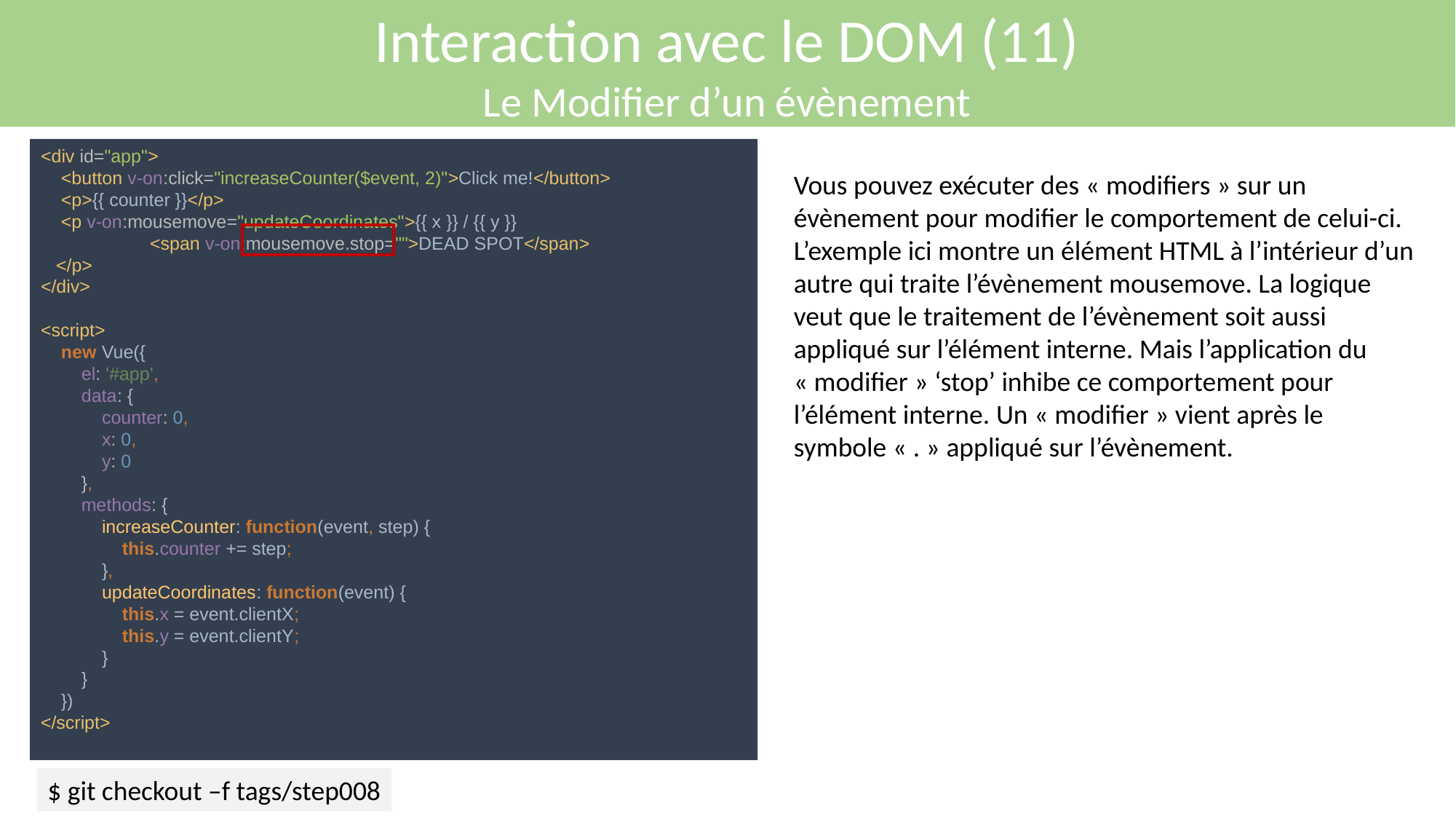

Interaction avec le DOM (11)
Le Modifier d’un évènement
<div id="app">
    <button v-on:click="increaseCounter($event, 2)">Click me!</button>
    <p>{{ counter }}</p>
    <p v-on:mousemove="updateCoordinates">{{ x }} / {{ y }}
	<span v-on:mousemove.stop="">DEAD SPOT</span>
   </p>
</div>
<script>
    new Vue({
        el: '#app',
        data: {
            counter: 0,
            x: 0,
            y: 0
        },
        methods: {
            increaseCounter: function(event, step) {
                this.counter += step;
            },
            updateCoordinates: function(event) {
                this.x = event.clientX;
                this.y = event.clientY;
            }
        }
    })
</script>
Vous pouvez exécuter des « modifiers » sur un évènement pour modifier le comportement de celui-ci. L’exemple ici montre un élément HTML à l’intérieur d’un autre qui traite l’évènement mousemove. La logique veut que le traitement de l’évènement soit aussi appliqué sur l’élément interne. Mais l’application du « modifier » ‘stop’ inhibe ce comportement pour l’élément interne. Un « modifier » vient après le symbole « . » appliqué sur l’évènement.

$ git checkout –f tags/step008